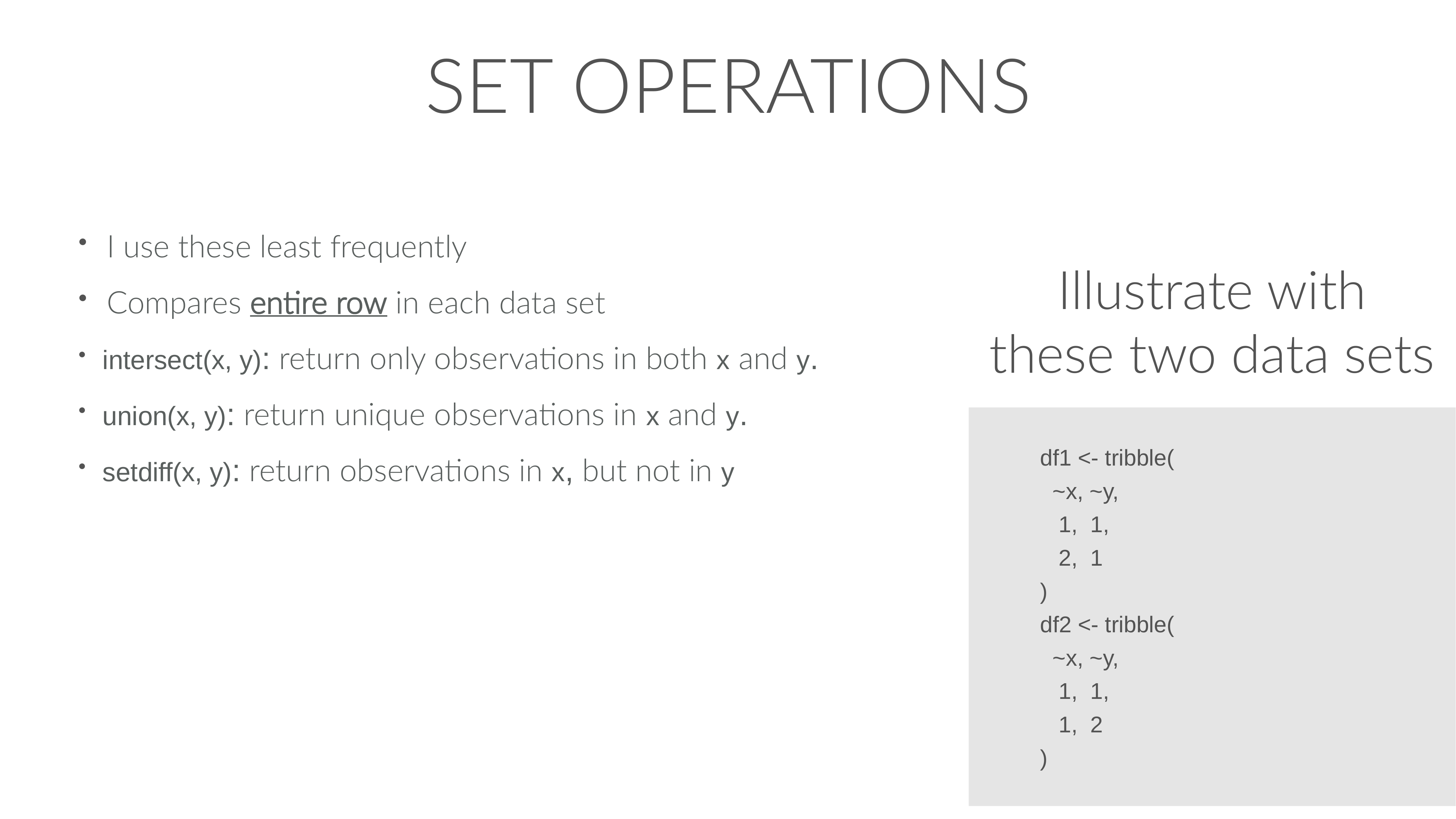

# set operations
I use these least frequently
Compares entire row in each data set
intersect(x, y): return only observations in both x and y.
union(x, y): return unique observations in x and y.
setdiff(x, y): return observations in x, but not in y
Illustrate with these two data sets
df1 <- tribble(
  ~x, ~y,
   1,  1,
   2,  1
)
df2 <- tribble(
  ~x, ~y,
   1,  1,
   1,  2
)